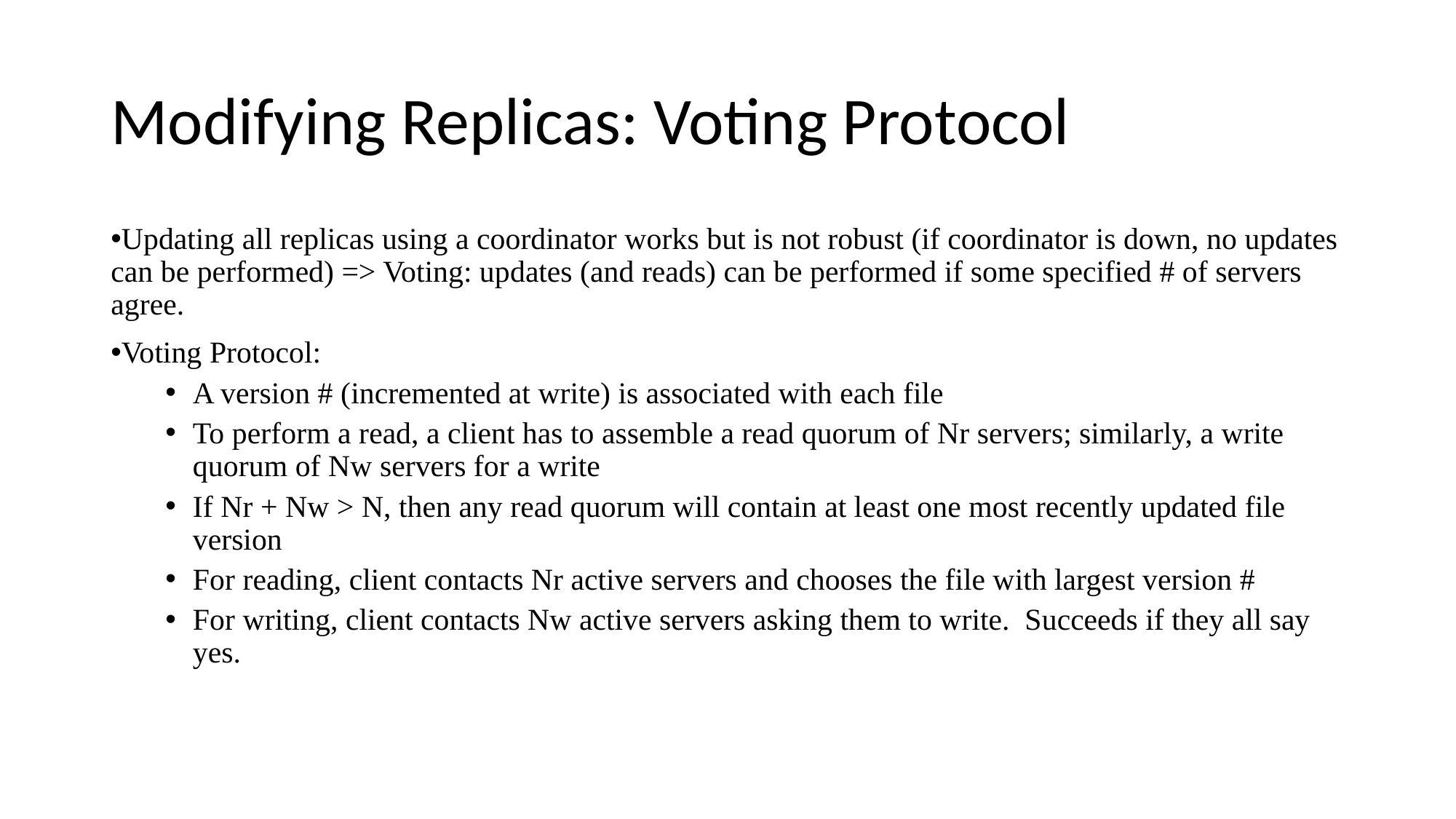

# Modifying Replicas: Voting Protocol

Updating all replicas using a coordinator works but is not robust (if coordinator is down, no updates can be performed) => Voting: updates (and reads) can be performed if some specified # of servers agree.
Voting Protocol:
A version # (incremented at write) is associated with each file
To perform a read, a client has to assemble a read quorum of Nr servers; similarly, a write quorum of Nw servers for a write
If Nr + Nw > N, then any read quorum will contain at least one most recently updated file version
For reading, client contacts Nr active servers and chooses the file with largest version #
For writing, client contacts Nw active servers asking them to write.  Succeeds if they all say yes.